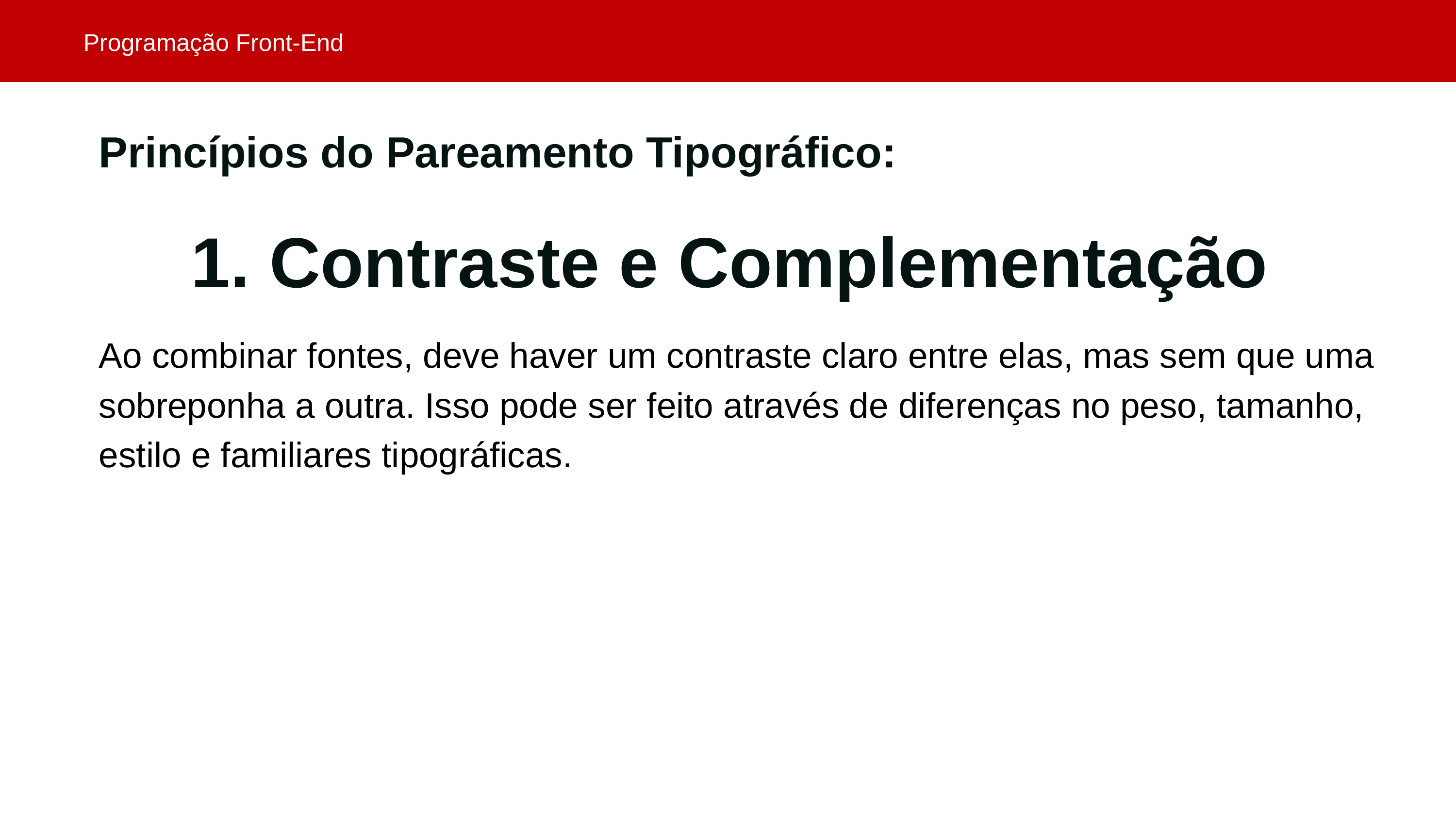

Programação Front-End
Princípios do Pareamento Tipográfico:
1. Contraste e Complementação
Ao combinar fontes, deve haver um contraste claro entre elas, mas sem que uma sobreponha a outra. Isso pode ser feito através de diferenças no peso, tamanho, estilo e familiares tipográficas.